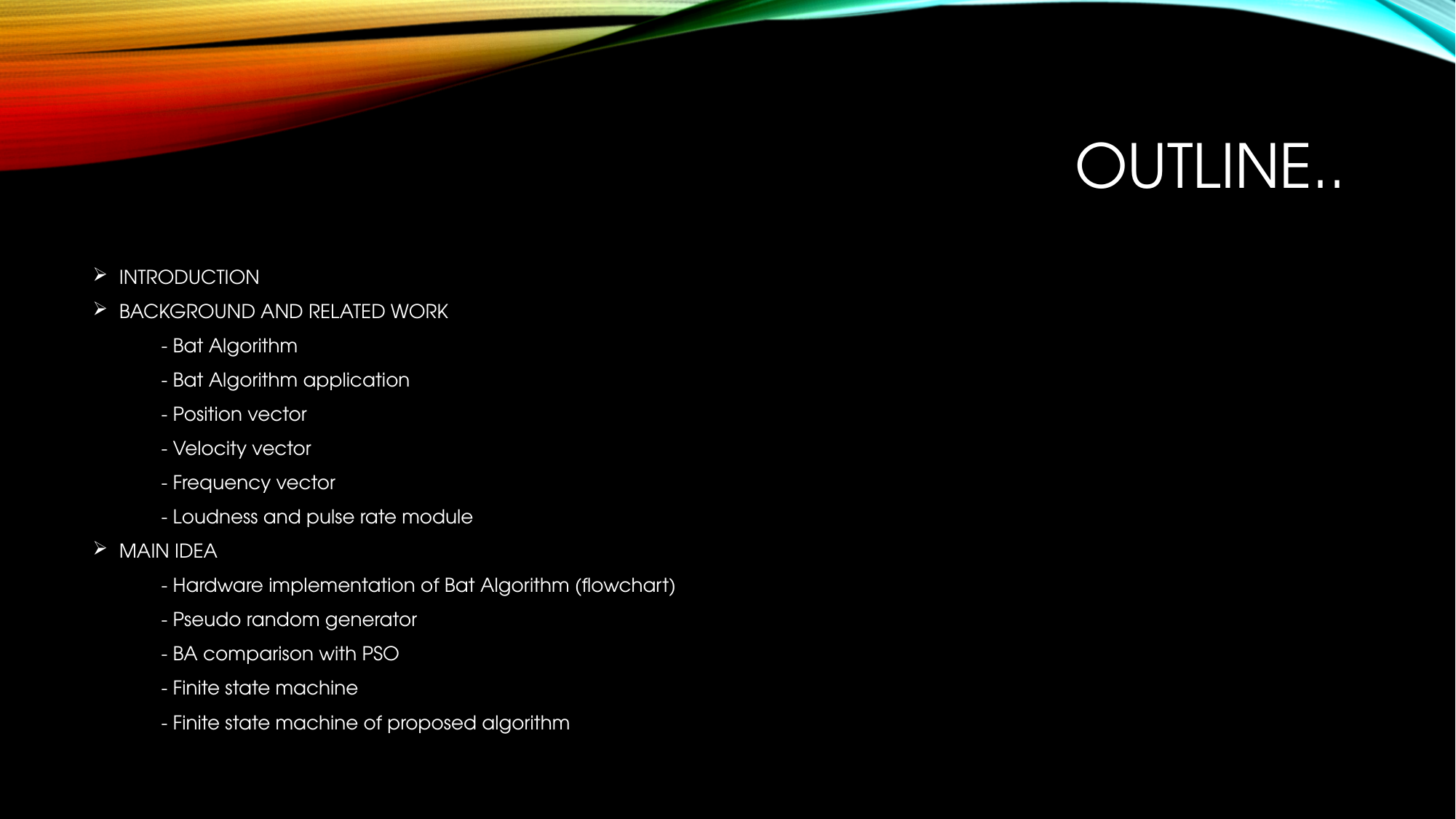

# Outline..
INTRODUCTION
BACKGROUND AND RELATED WORK
             - Bat Algorithm
             - Bat Algorithm application
             - Position vector
             - Velocity vector
             - Frequency vector
             - Loudness and pulse rate module
MAIN IDEA
             - Hardware implementation of Bat Algorithm (flowchart)
             - Pseudo random generator
             - BA comparison with PSO
             - Finite state machine
             - Finite state machine of proposed algorithm